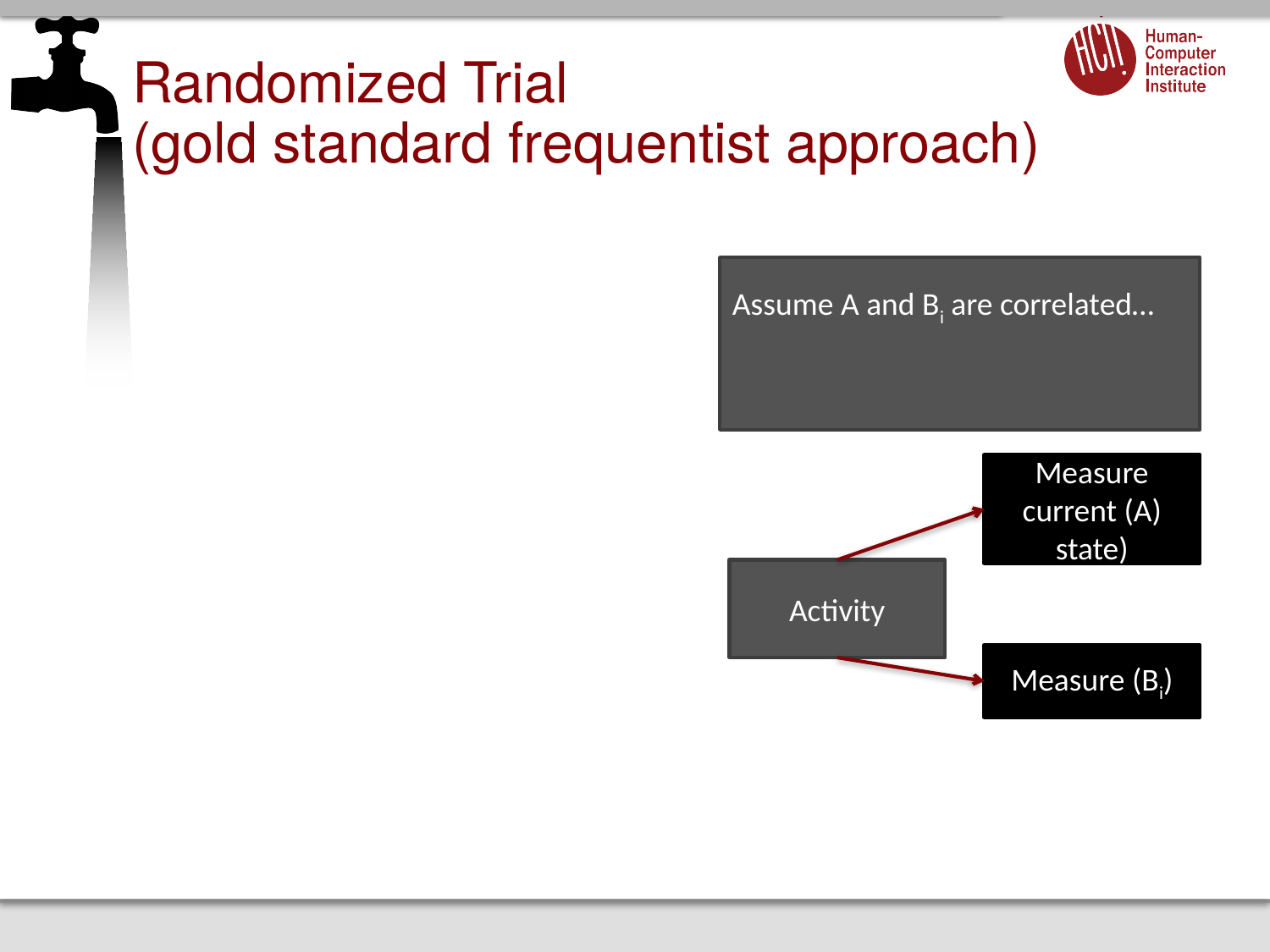

# Randomized Trial (gold standard frequentist approach)
Assume A and Bi are correlated…

Measure current (A) state)
Activity
Measure (Bi)